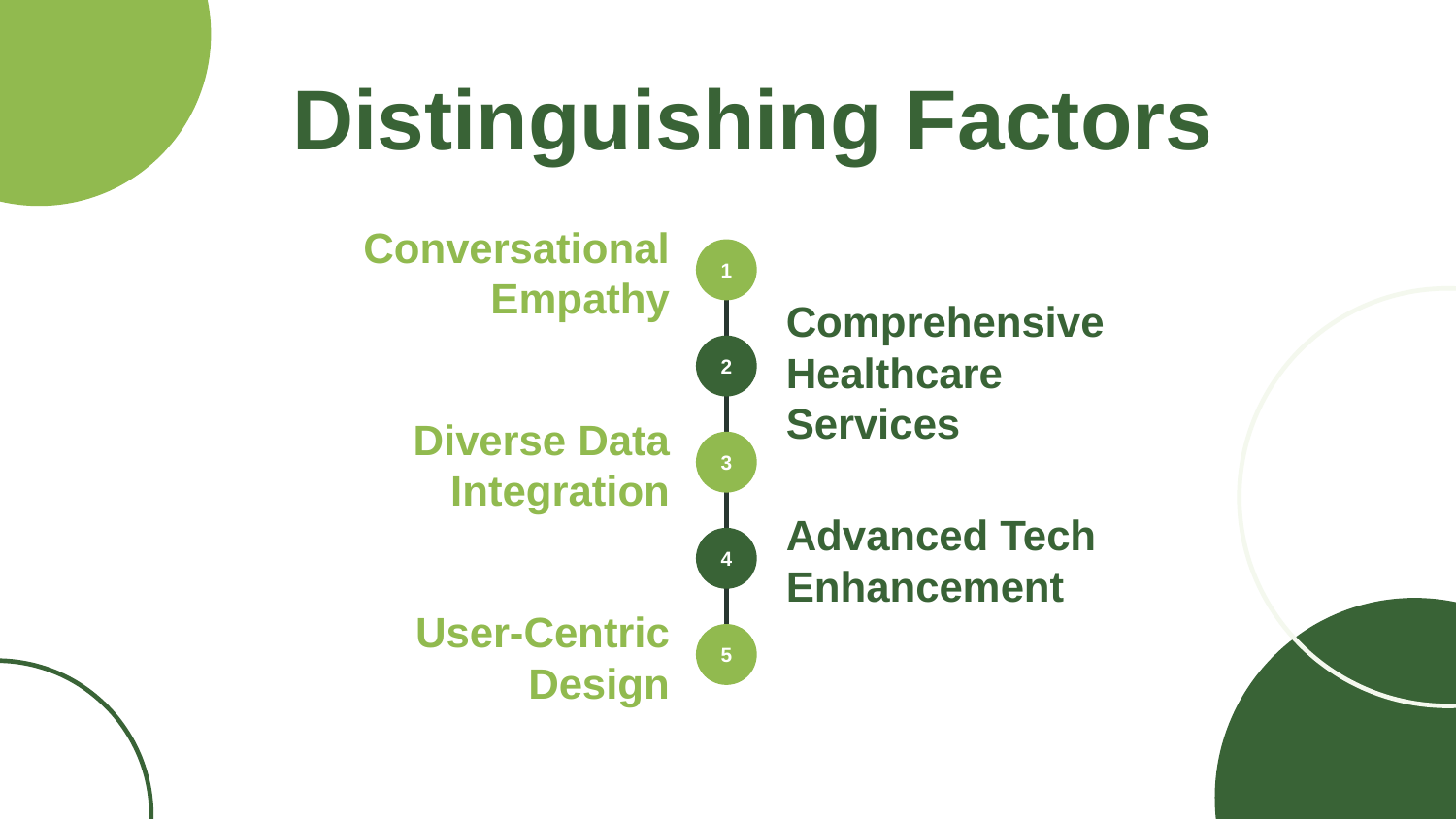

# Distinguishing Factors
Conversational Empathy
1
Comprehensive Healthcare Services
2
Diverse Data Integration
3
Advanced Tech Enhancement
4
User-Centric Design
5